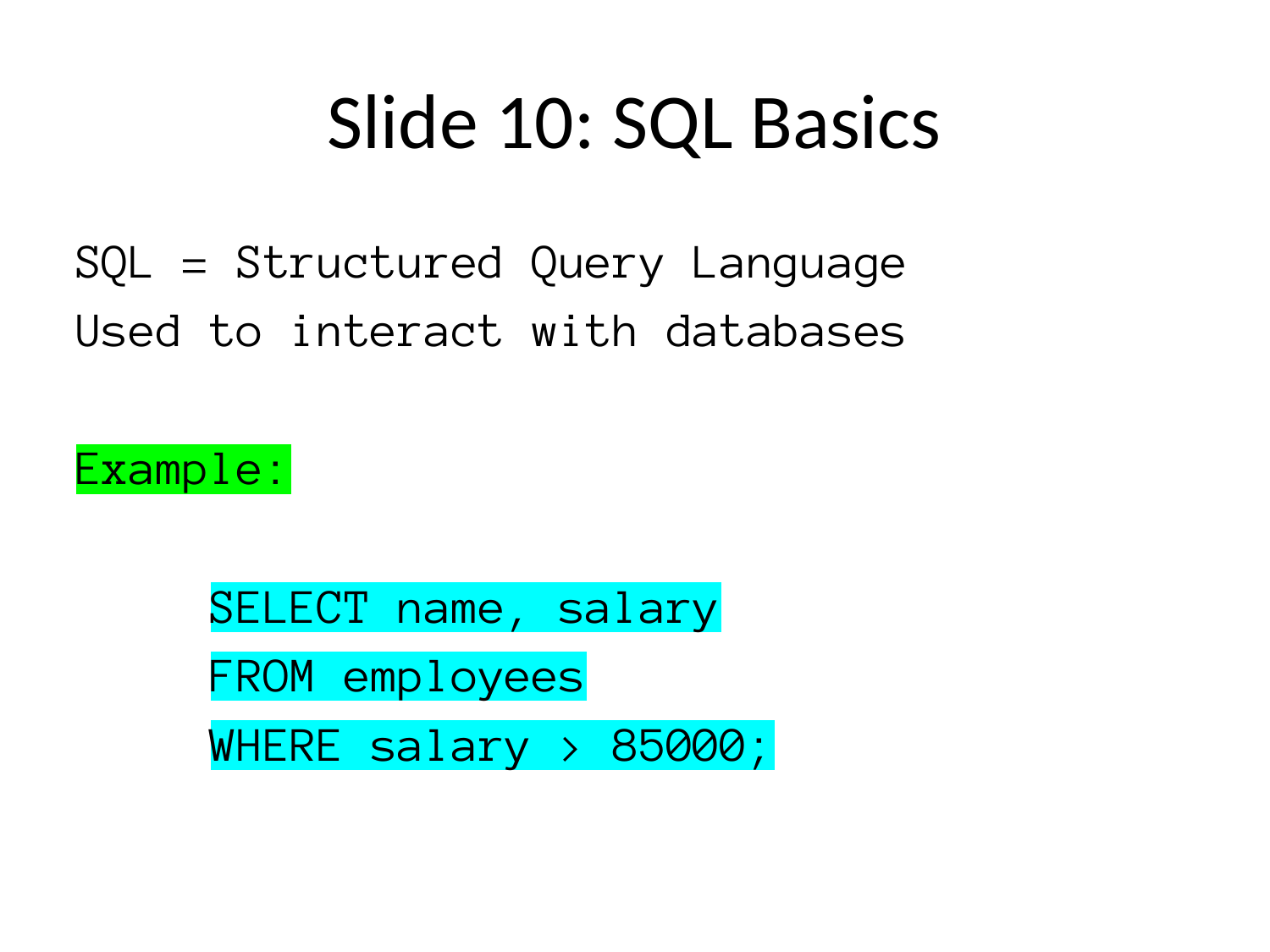

# Slide 10: SQL Basics
SQL = Structured Query Language
Used to interact with databases

Example:

     SELECT name, salary
     FROM employees
     WHERE salary > 85000;